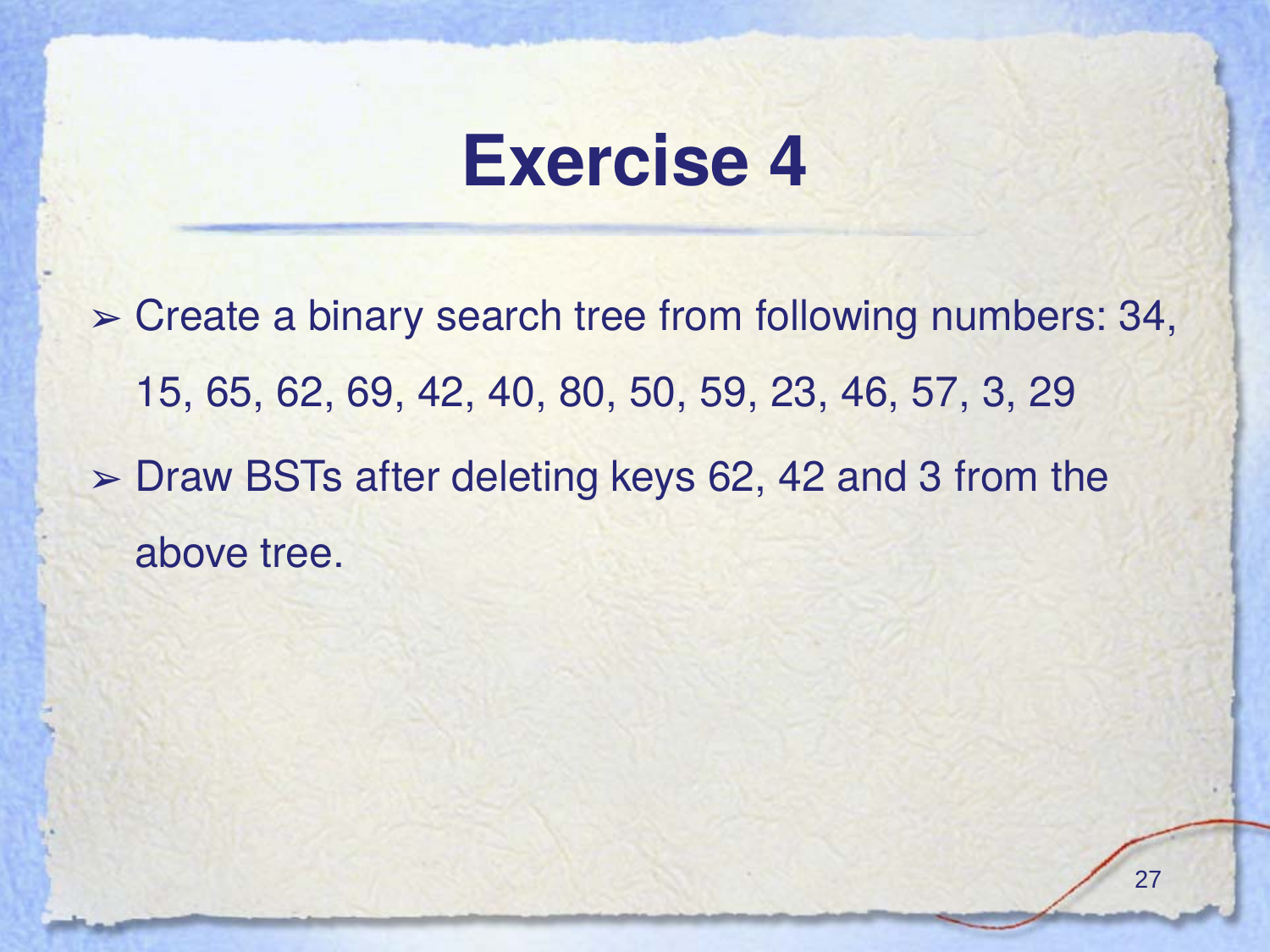

# Exercise 4
Create a binary search tree from following numbers: 34, 15, 65, 62, 69, 42, 40, 80, 50, 59, 23, 46, 57, 3, 29
Draw BSTs after deleting keys 62, 42 and 3 from the above tree.
27